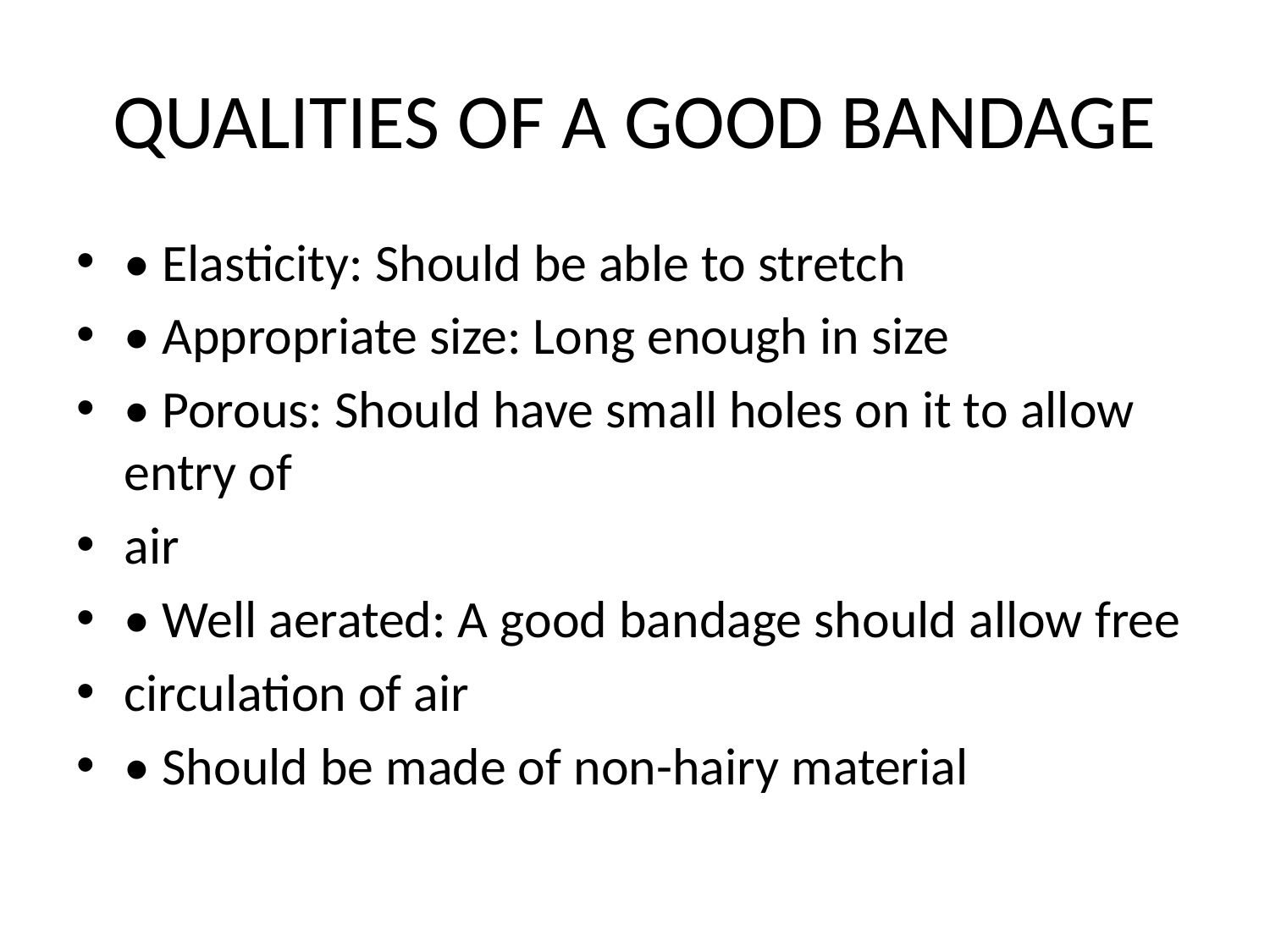

# QUALITIES OF A GOOD BANDAGE
• Elasticity: Should be able to stretch
• Appropriate size: Long enough in size
• Porous: Should have small holes on it to allow entry of
air
• Well aerated: A good bandage should allow free
circulation of air
• Should be made of non-hairy material